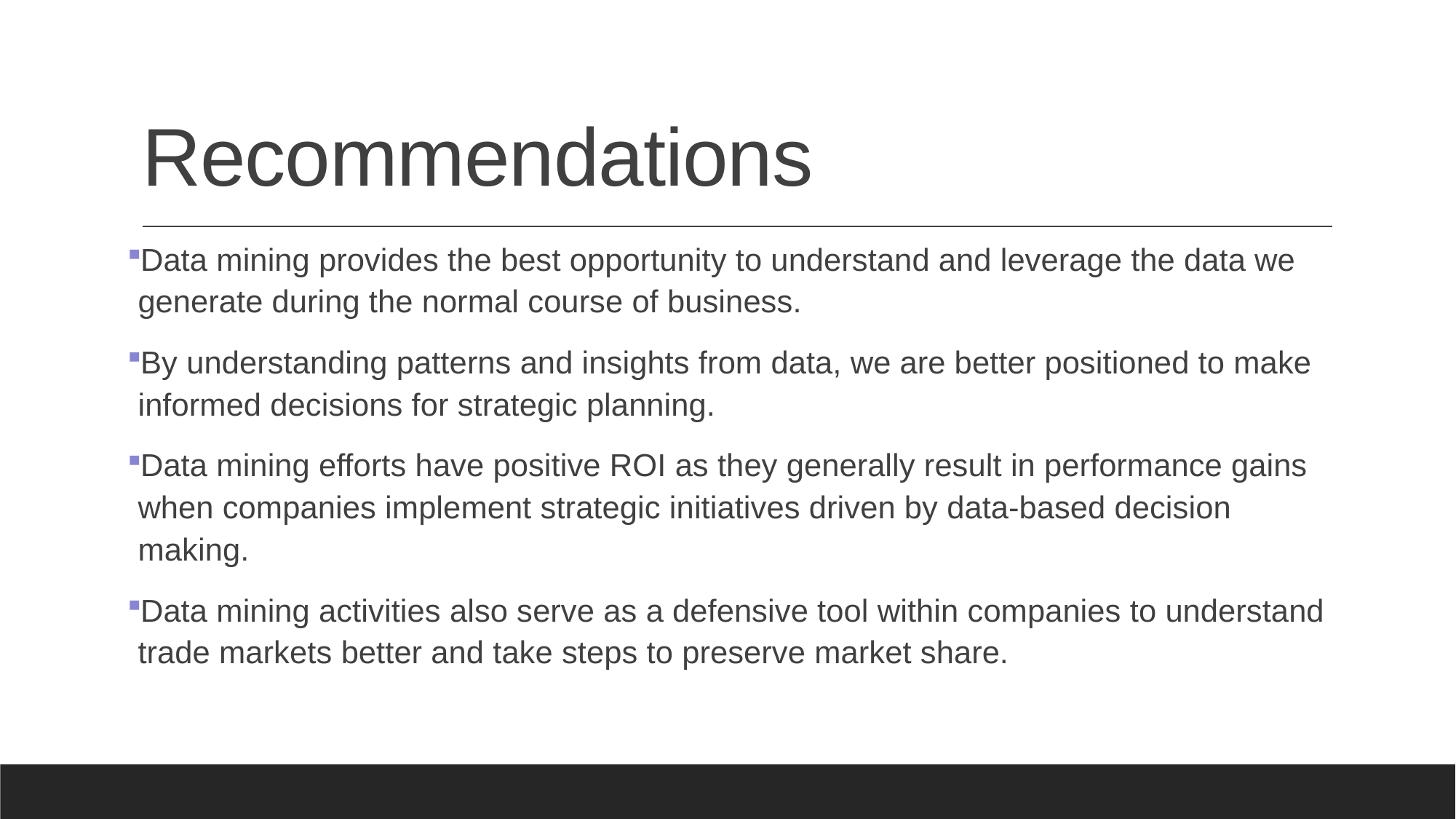

# Recommendations
Data mining provides the best opportunity to understand and leverage the data we generate during the normal course of business.
By understanding patterns and insights from data, we are better positioned to make informed decisions for strategic planning.
Data mining efforts have positive ROI as they generally result in performance gains when companies implement strategic initiatives driven by data-based decision making.
Data mining activities also serve as a defensive tool within companies to understand trade markets better and take steps to preserve market share.